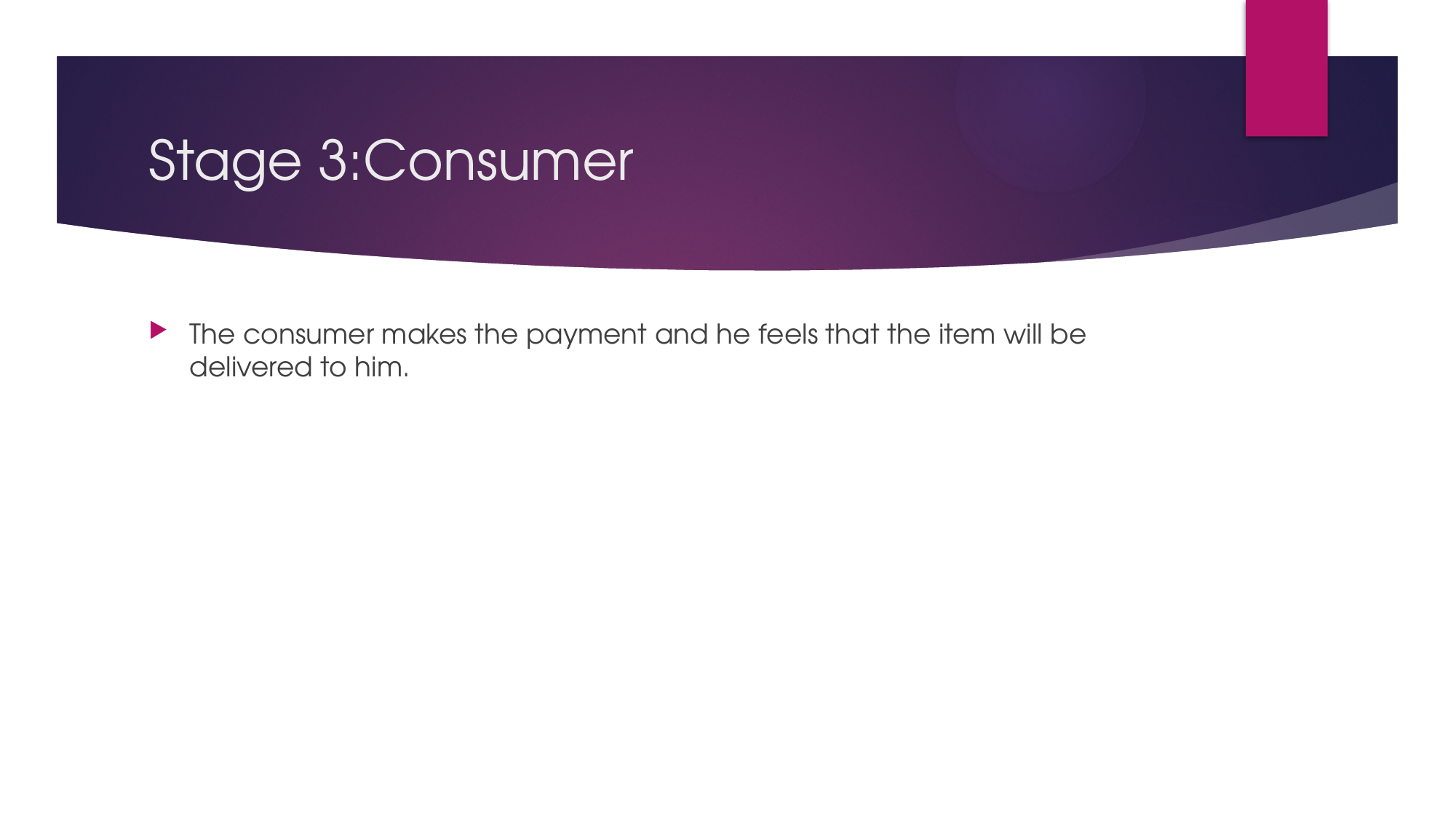

# Stage 3:Consumer
The consumer makes the payment and he feels that the item will be delivered to him.